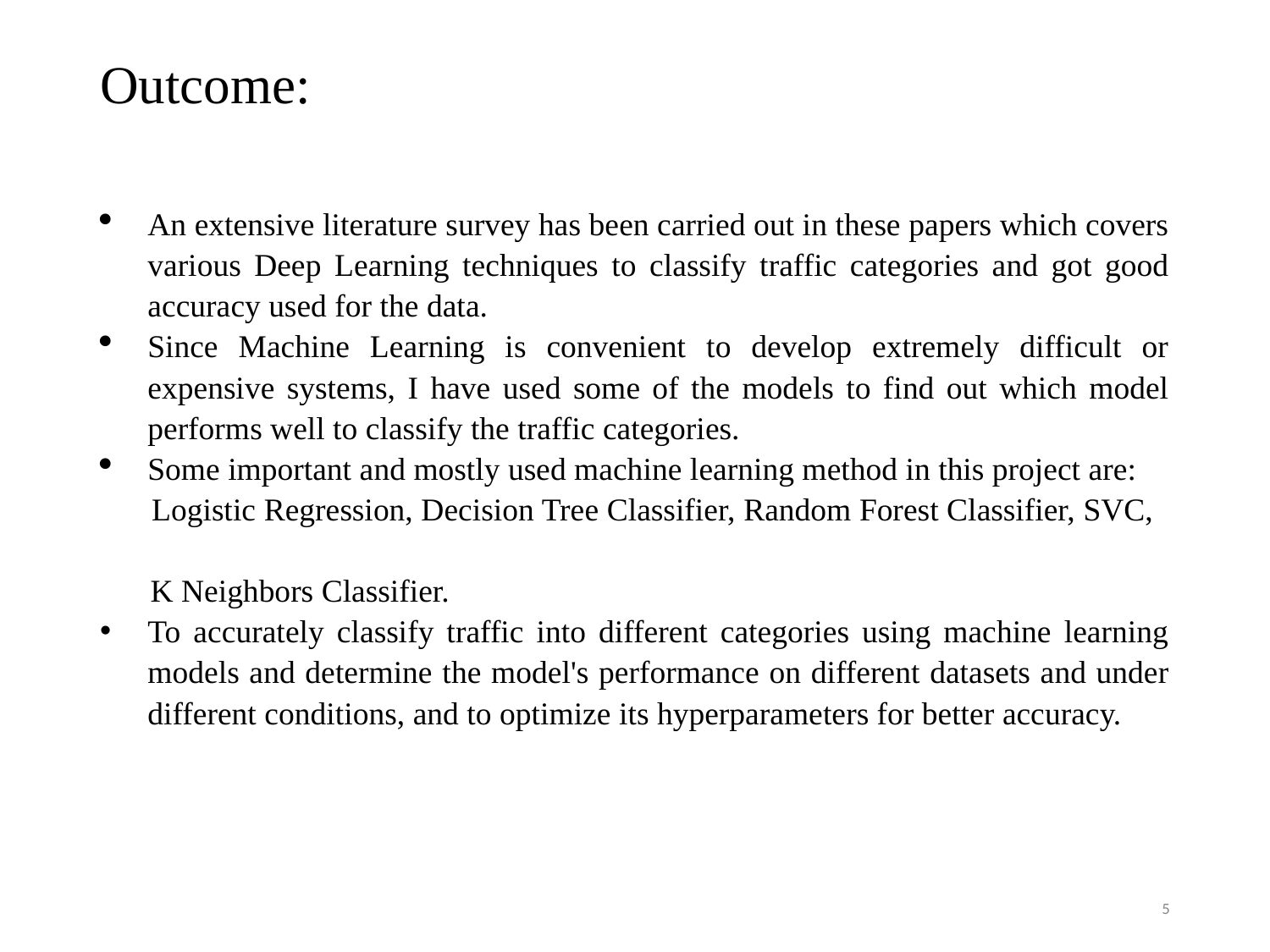

# Outcome:
An extensive literature survey has been carried out in these papers which covers various Deep Learning techniques to classify traffic categories and got good accuracy used for the data.
Since Machine Learning is convenient to develop extremely difficult or expensive systems, I have used some of the models to find out which model performs well to classify the traffic categories.
Some important and mostly used machine learning method in this project are:
       Logistic Regression, Decision Tree Classifier, Random Forest Classifier, SVC,
       K Neighbors Classifier.
To accurately classify traffic into different categories using machine learning models and determine the model's performance on different datasets and under different conditions, and to optimize its hyperparameters for better accuracy.

5